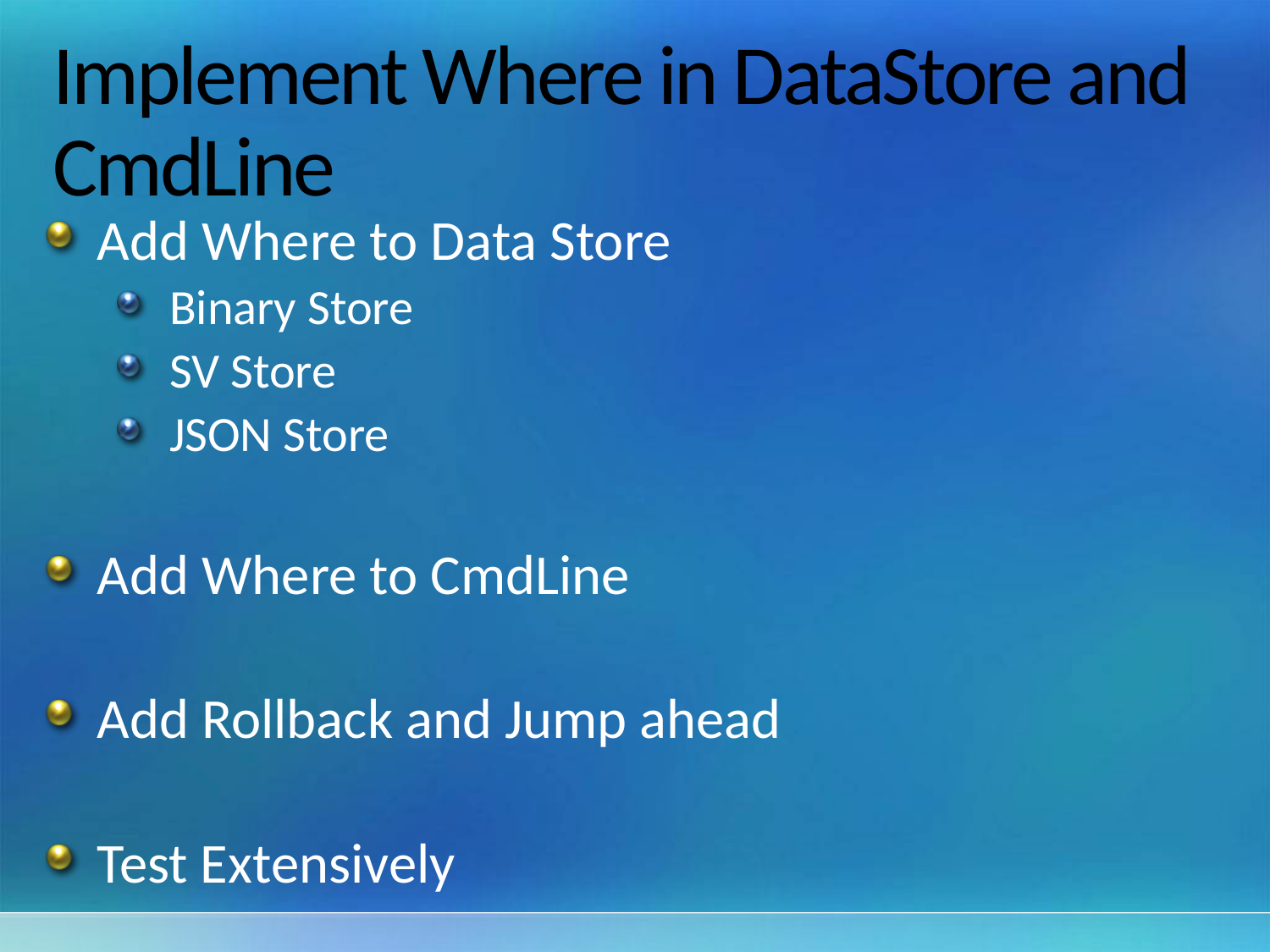

# Implement Where in DataStore and CmdLine
Add Where to Data Store
Binary Store
SV Store
JSON Store

Add Where to CmdLine

Add Rollback and Jump ahead

Test Extensively